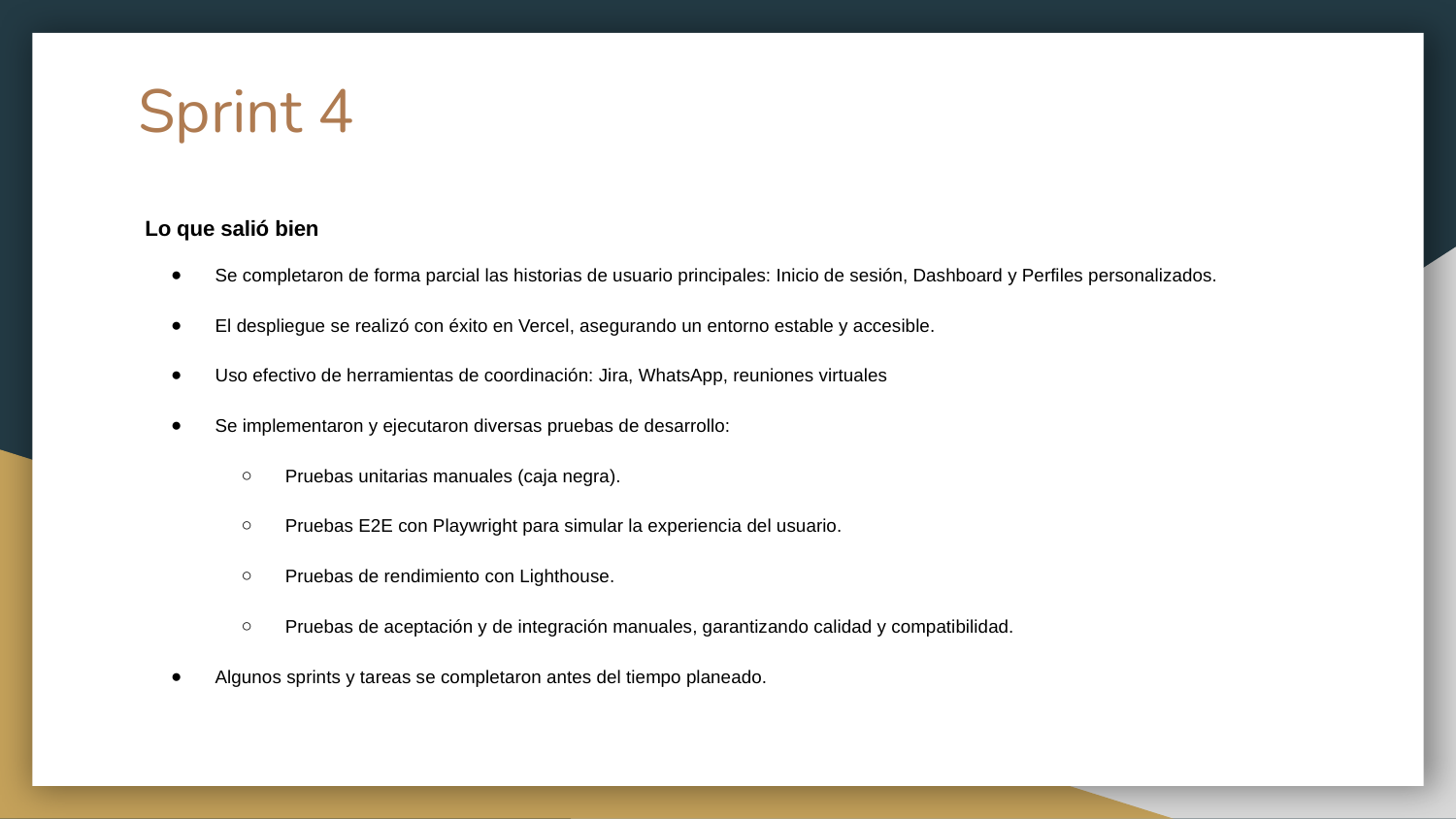

# Sprint 4
Lo que salió bien
Se completaron de forma parcial las historias de usuario principales: Inicio de sesión, Dashboard y Perfiles personalizados.
El despliegue se realizó con éxito en Vercel, asegurando un entorno estable y accesible.
Uso efectivo de herramientas de coordinación: Jira, WhatsApp, reuniones virtuales
Se implementaron y ejecutaron diversas pruebas de desarrollo:
Pruebas unitarias manuales (caja negra).
Pruebas E2E con Playwright para simular la experiencia del usuario.
Pruebas de rendimiento con Lighthouse.
Pruebas de aceptación y de integración manuales, garantizando calidad y compatibilidad.
Algunos sprints y tareas se completaron antes del tiempo planeado.